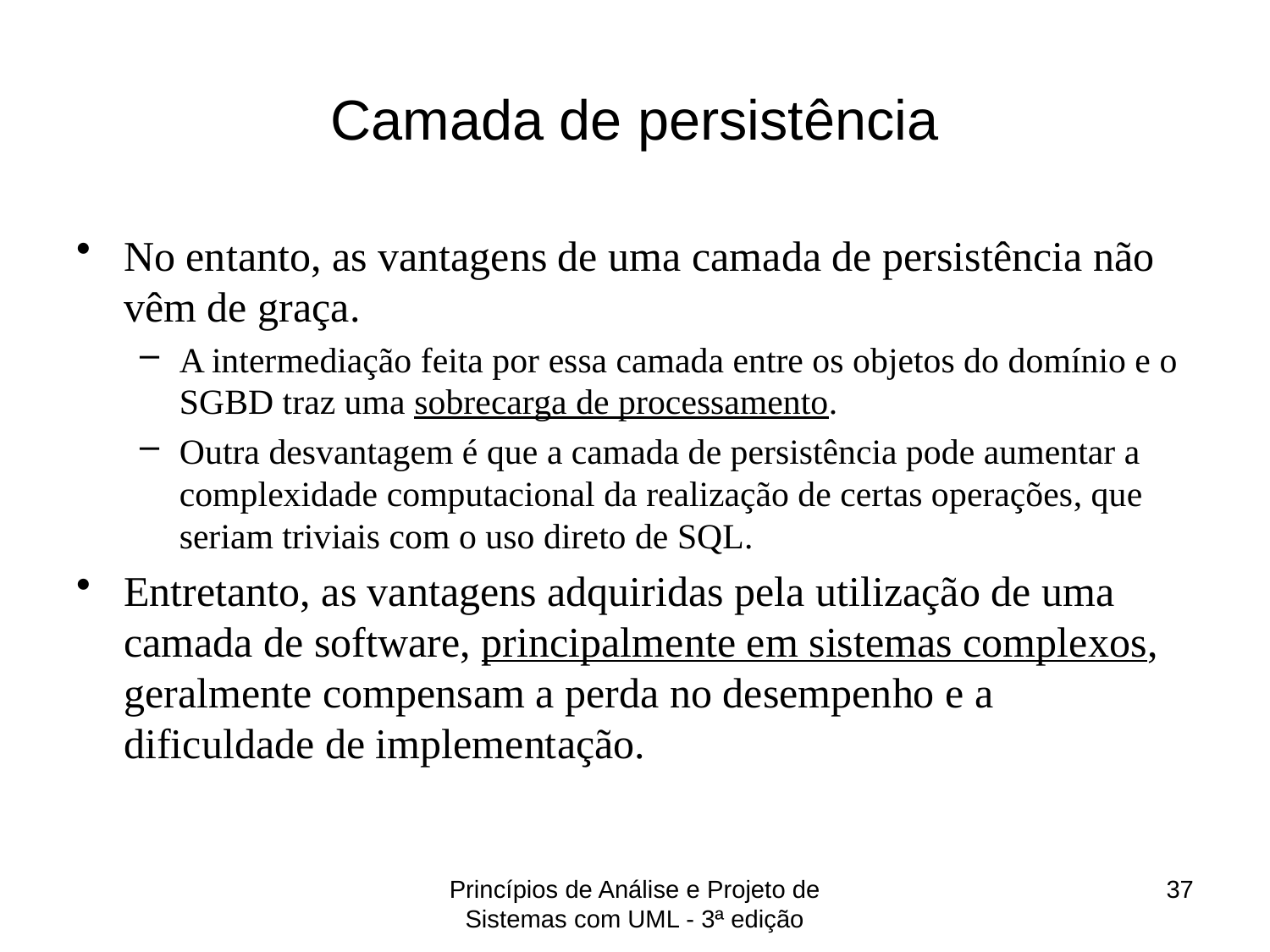

# Camada de persistência
No entanto, as vantagens de uma camada de persistência não vêm de graça.
A intermediação feita por essa camada entre os objetos do domínio e o SGBD traz uma sobrecarga de processamento.
Outra desvantagem é que a camada de persistência pode aumentar a complexidade computacional da realização de certas operações, que seriam triviais com o uso direto de SQL.
Entretanto, as vantagens adquiridas pela utilização de uma camada de software, principalmente em sistemas complexos, geralmente compensam a perda no desempenho e a dificuldade de implementação.
Princípios de Análise e Projeto de Sistemas com UML - 3ª edição
37